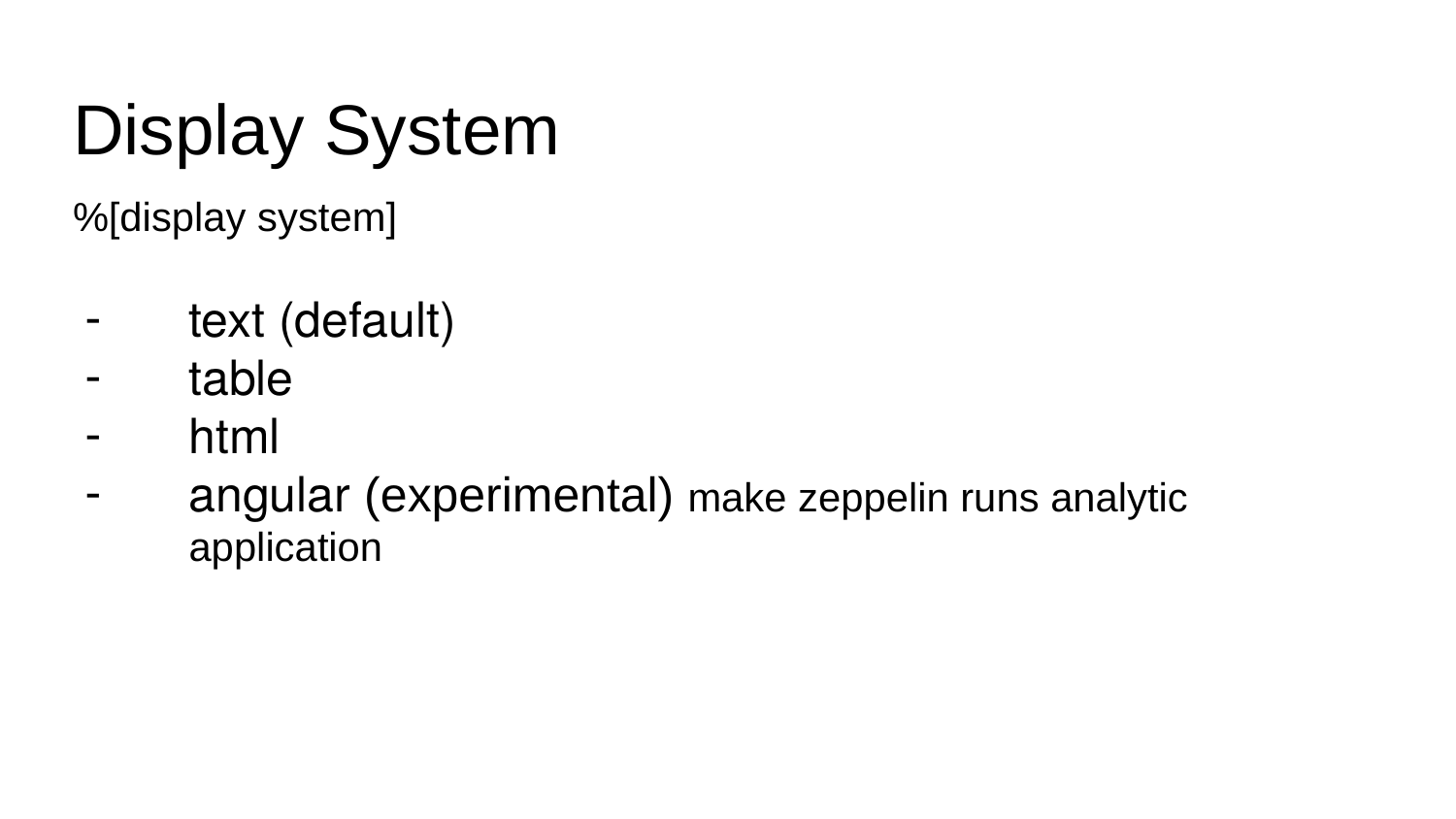

# Display System
%[display system]
text (default)
table
html
angular (experimental) make zeppelin runs analytic application